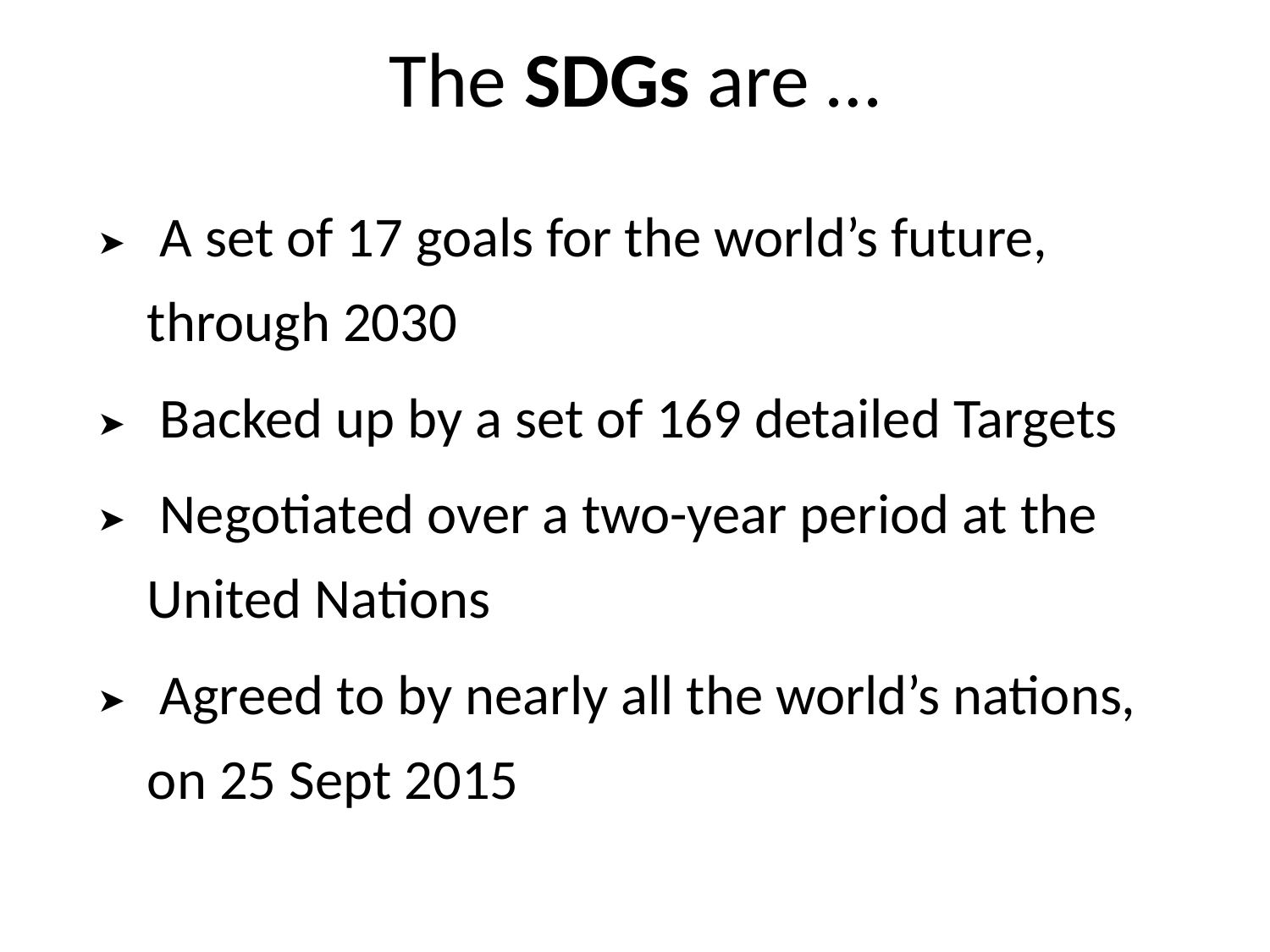

# The SDGs are …
 A set of 17 goals for the world’s future, through 2030
 Backed up by a set of 169 detailed Targets
 Negotiated over a two-year period at the United Nations
 Agreed to by nearly all the world’s nations, on 25 Sept 2015